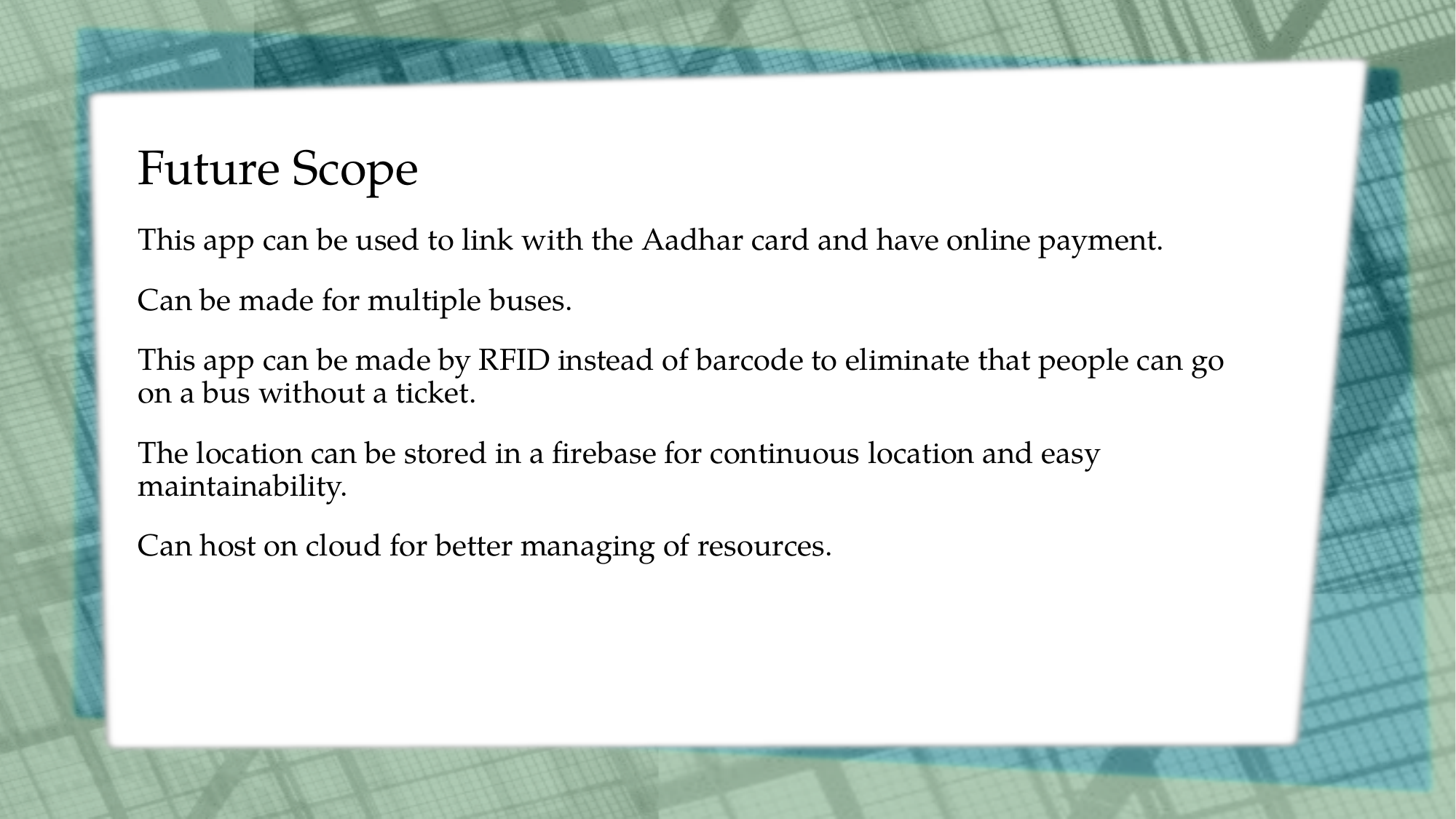

# Future Scope
This app can be used to link with the Aadhar card and have online payment.
Can be made for multiple buses.
This app can be made by RFID instead of barcode to eliminate that people can go on a bus without a ticket.
The location can be stored in a firebase for continuous location and easy maintainability.
Can host on cloud for better managing of resources.